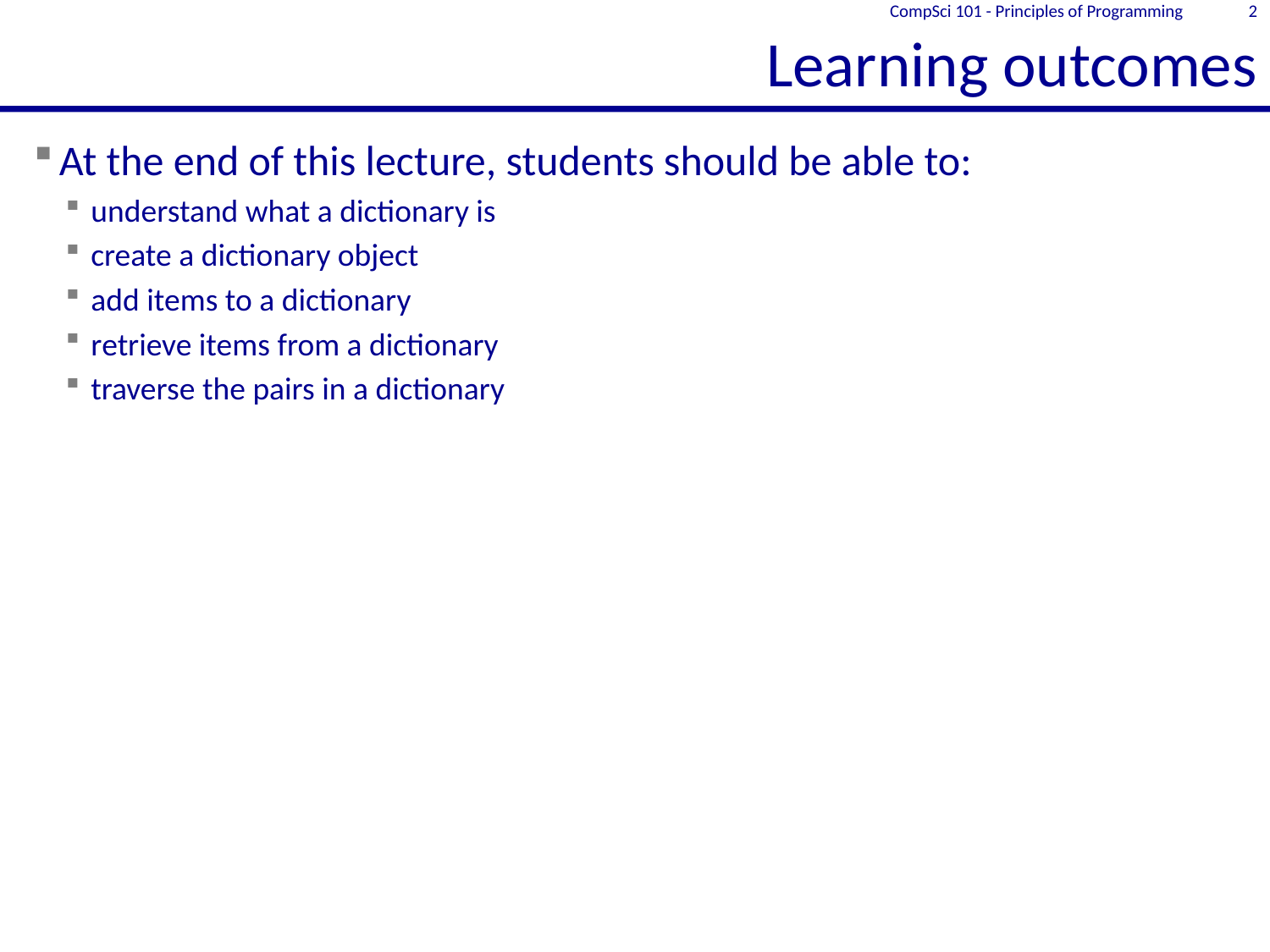

# Learning outcomes
CompSci 101 - Principles of Programming
2
At the end of this lecture, students should be able to:
understand what a dictionary is
create a dictionary object
add items to a dictionary
retrieve items from a dictionary
traverse the pairs in a dictionary